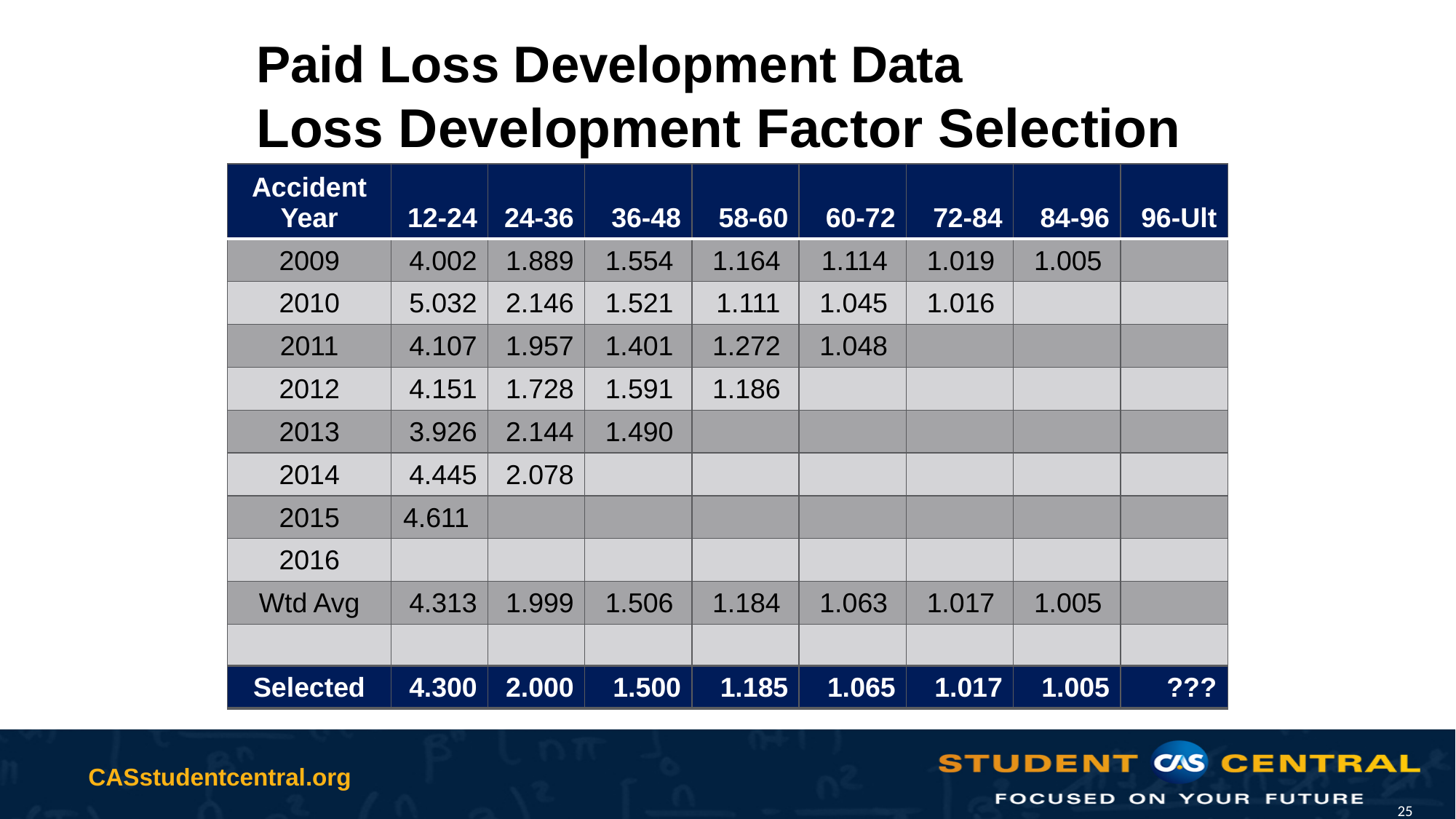

# Paid Loss Development Data Loss Development Factor Selection
| Accident Year | 12-24 | 24-36 | 36-48 | 58-60 | 60-72 | 72-84 | 84-96 | 96-Ult |
| --- | --- | --- | --- | --- | --- | --- | --- | --- |
| 2009 | 4.002 | 1.889 | 1.554 | 1.164 | 1.114 | 1.019 | 1.005 |  |
| 2010 | 5.032 | 2.146 | 1.521 | 1.111 | 1.045 | 1.016 |  |  |
| 2011 | 4.107 | 1.957 | 1.401 | 1.272 | 1.048 |  |  |  |
| 2012 | 4.151 | 1.728 | 1.591 | 1.186 |  |  |  |  |
| 2013 | 3.926 | 2.144 | 1.490 |  |  |  |  |  |
| 2014 | 4.445 | 2.078 |  |  |  |  |  |  |
| 2015 | 4.611 |  |  |  |  |  |  |  |
| 2016 |  |  |  |  |  |  |  |  |
| Wtd Avg | 4.313 | 1.999 | 1.506 | 1.184 | 1.063 | 1.017 | 1.005 |  |
|  |  |  |  |  |  |  |  |  |
| Selected | 4.300 | 2.000 | 1.500 | 1.185 | 1.065 | 1.017 | 1.005 | ??? |
25